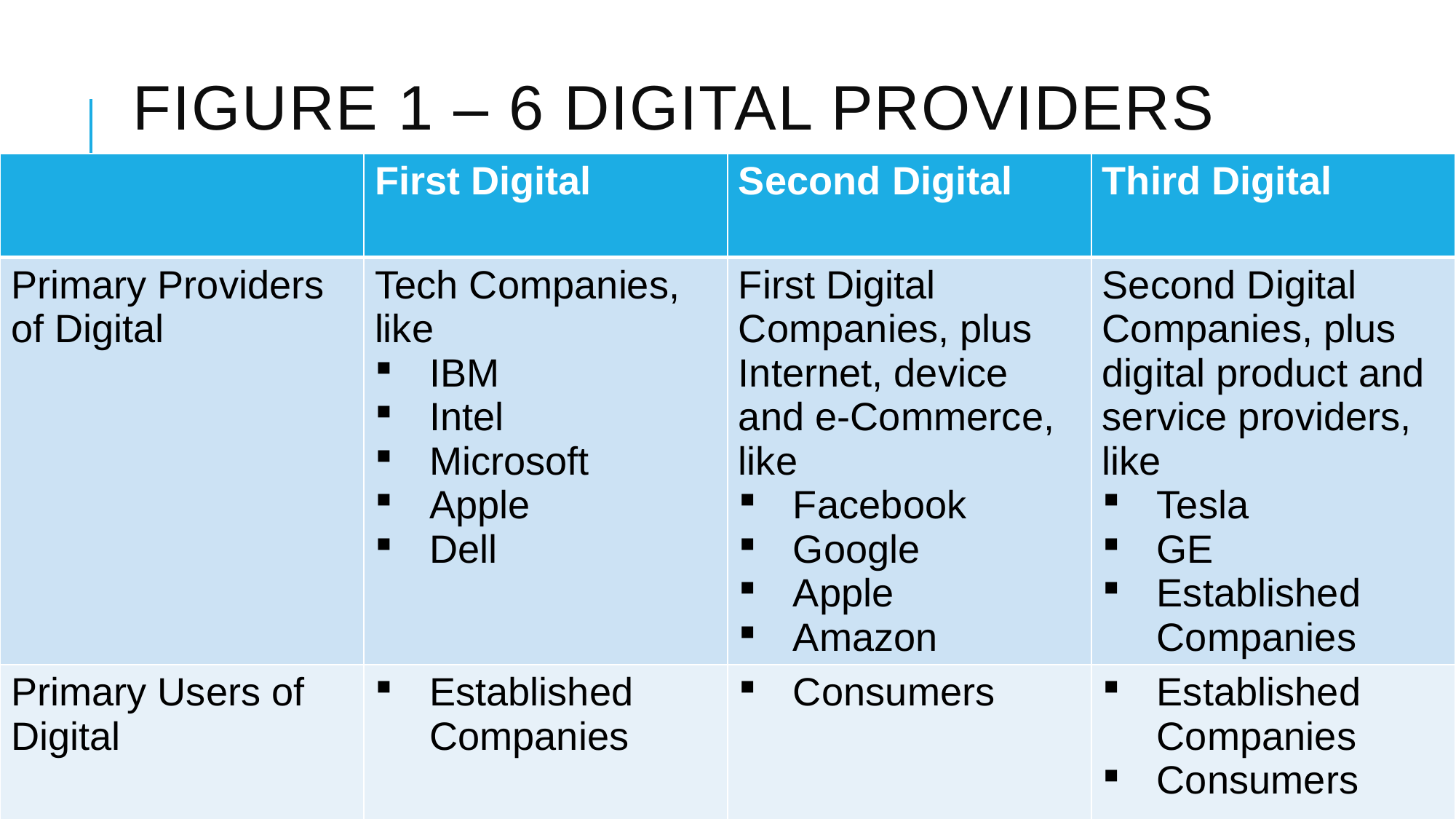

# Figure 1 – 6 Digital providers
|  | First Digital | Second Digital | Third Digital |
| --- | --- | --- | --- |
| Primary Providers of Digital | Tech Companies, like IBM Intel Microsoft Apple Dell | First Digital Companies, plus Internet, device and e-Commerce, like Facebook Google Apple Amazon | Second Digital Companies, plus digital product and service providers, like Tesla GE Established Companies |
| Primary Users of Digital | Established Companies | Consumers | Established Companies Consumers |